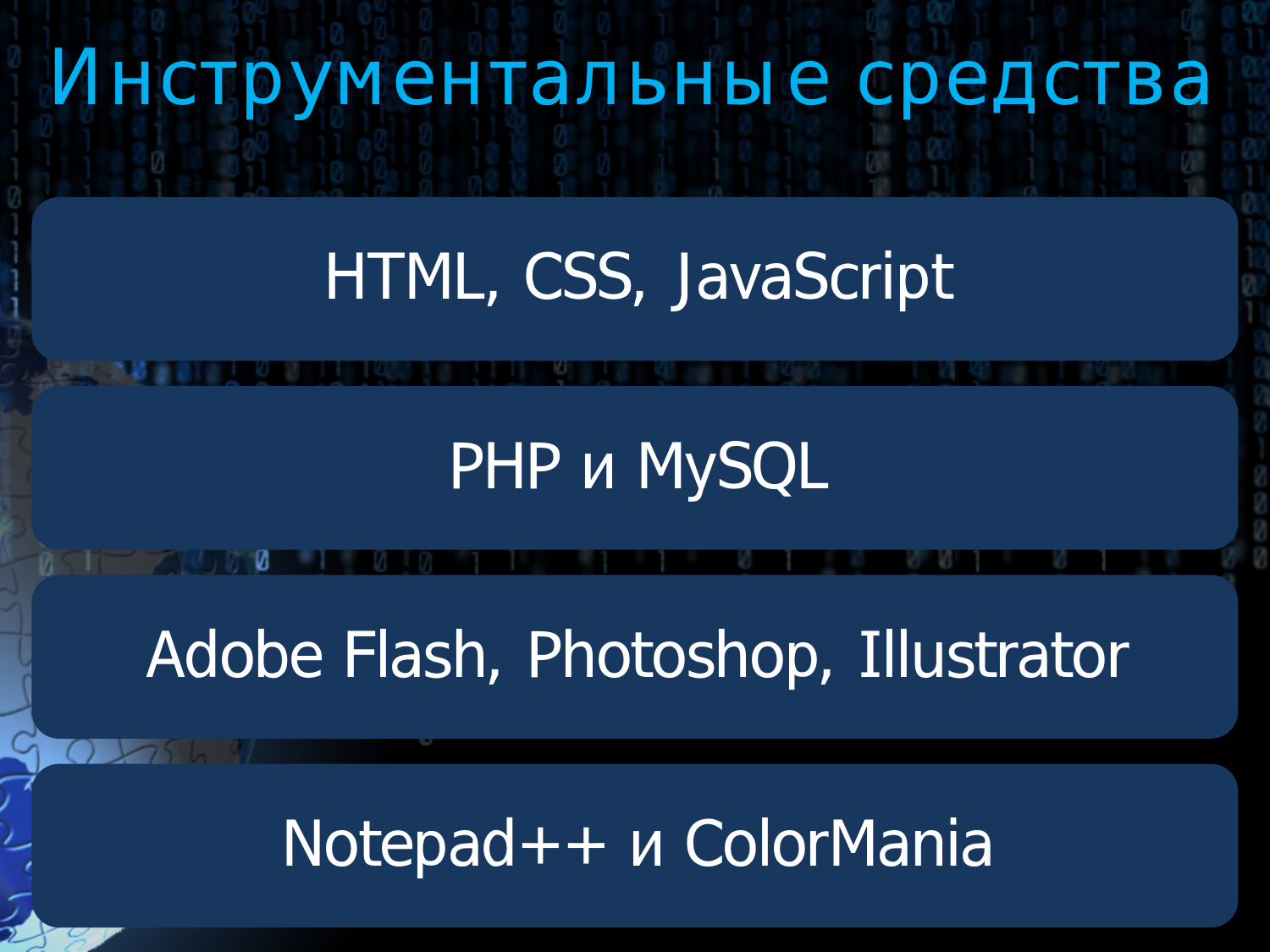

Инструментальные средства
HTML, CSS, JavaScript
PHP и MySQL
Adobe Flash, Photoshop, Illustrator
Notepad++ и ColorMania